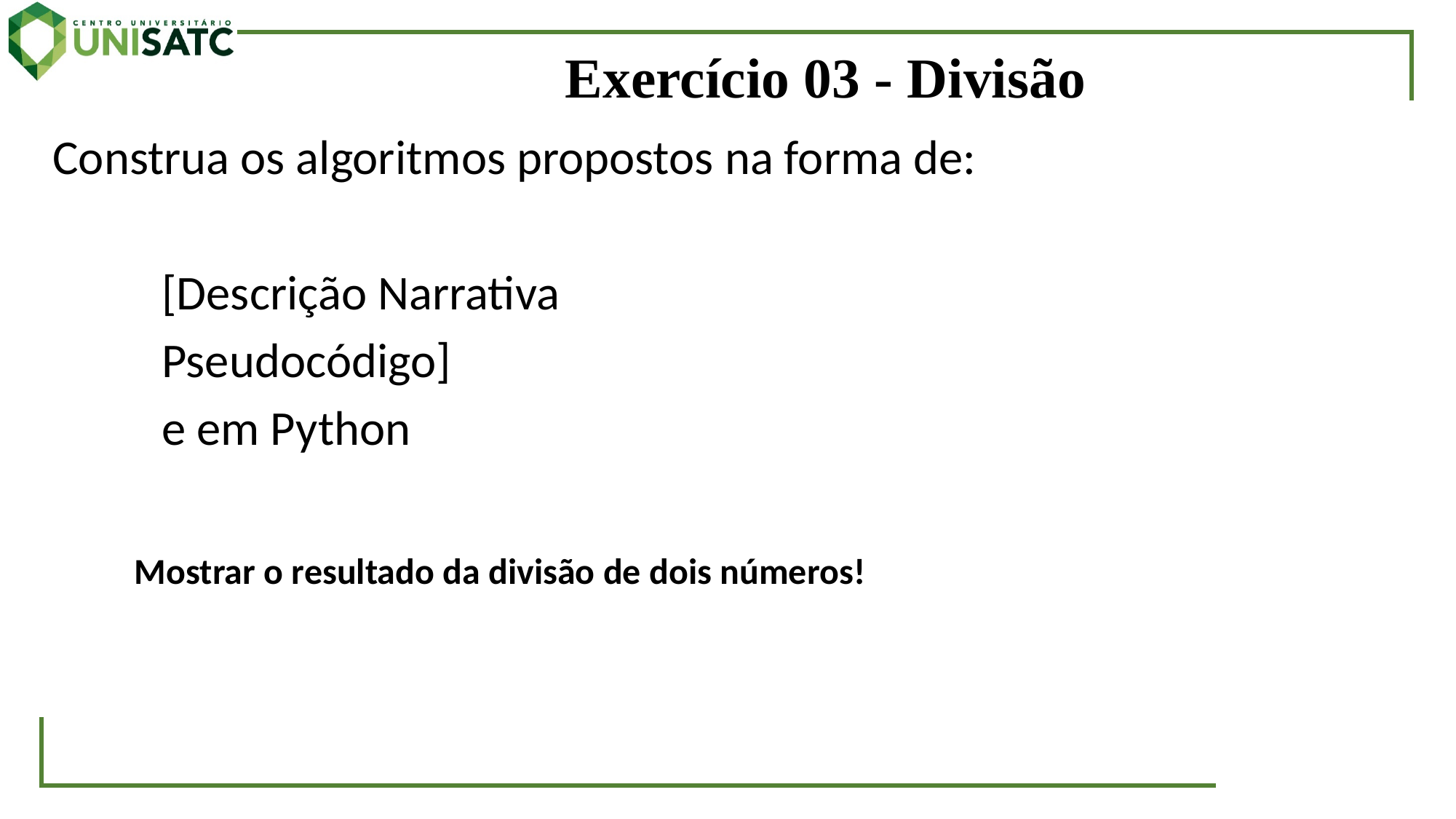

# Exercício 03 - Divisão
Construa os algoritmos propostos na forma de:

	[Descrição Narrativa
	Pseudocódigo]
	e em Python

Mostrar o resultado da divisão de dois números!